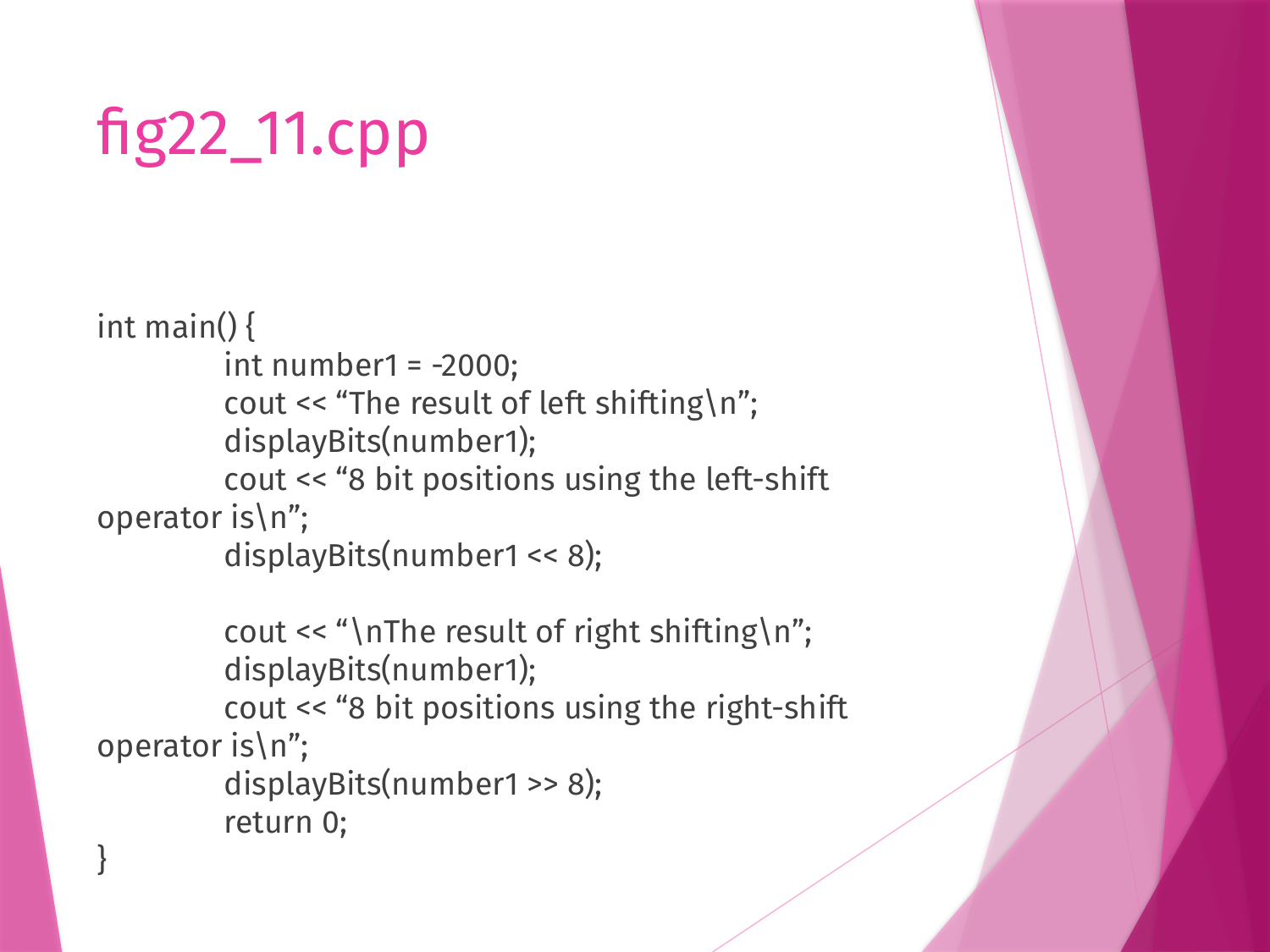

# fig22_11.cpp
int main() {
	int number1 = -2000;
	cout << “The result of left shifting\n”;
	displayBits(number1);
	cout << “8 bit positions using the left-shift operator is\n”;
	displayBits(number1 << 8);

	cout << “\nThe result of right shifting\n”;
	displayBits(number1);
	cout << “8 bit positions using the right-shift operator is\n”;
	displayBits(number1 >> 8);
	return 0;
}